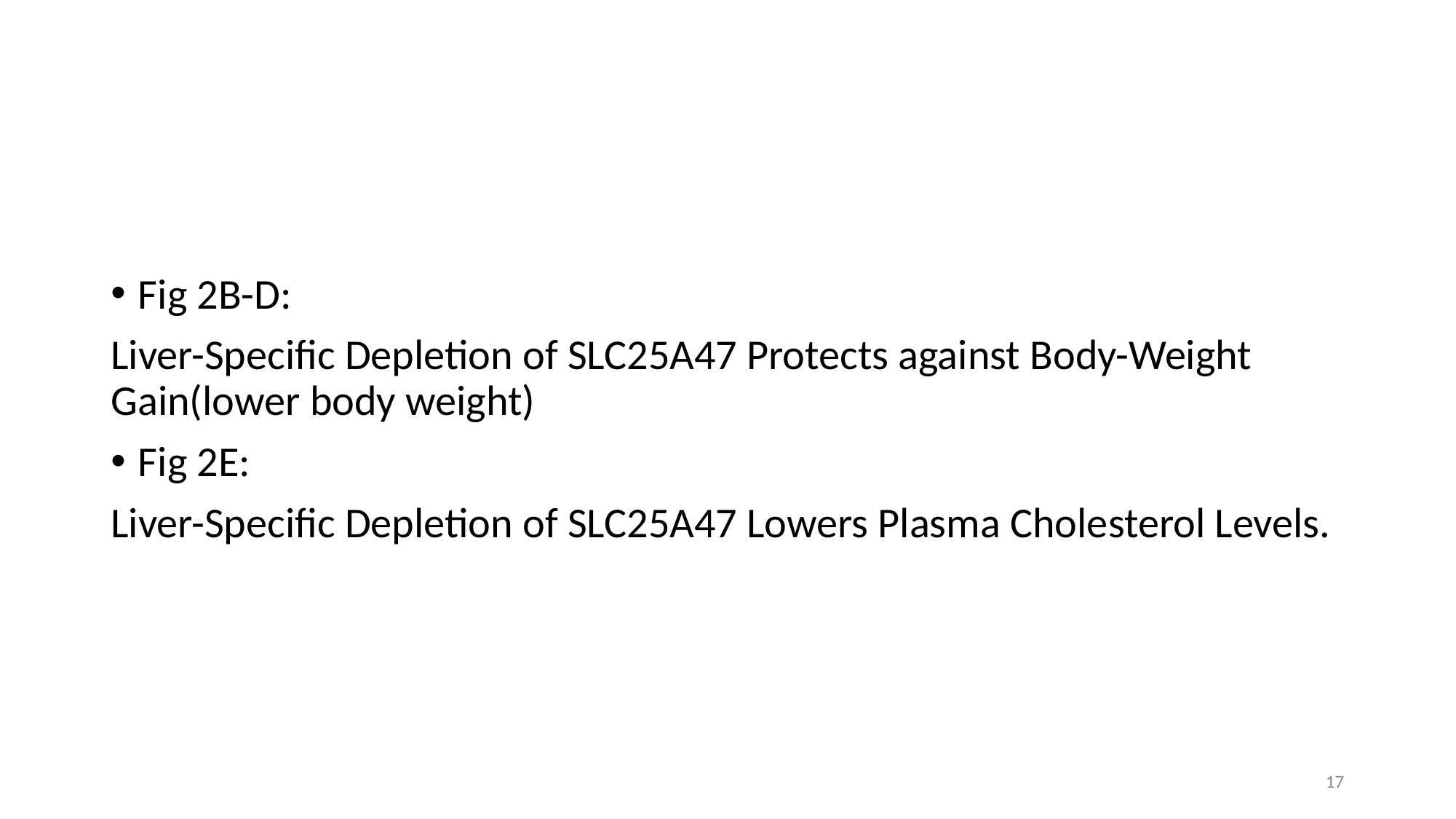

Fig 2B-D:
Liver-Specific Depletion of SLC25A47 Protects against Body-Weight Gain(lower body weight)
Fig 2E:
Liver-Specific Depletion of SLC25A47 Lowers Plasma Cholesterol Levels.
17